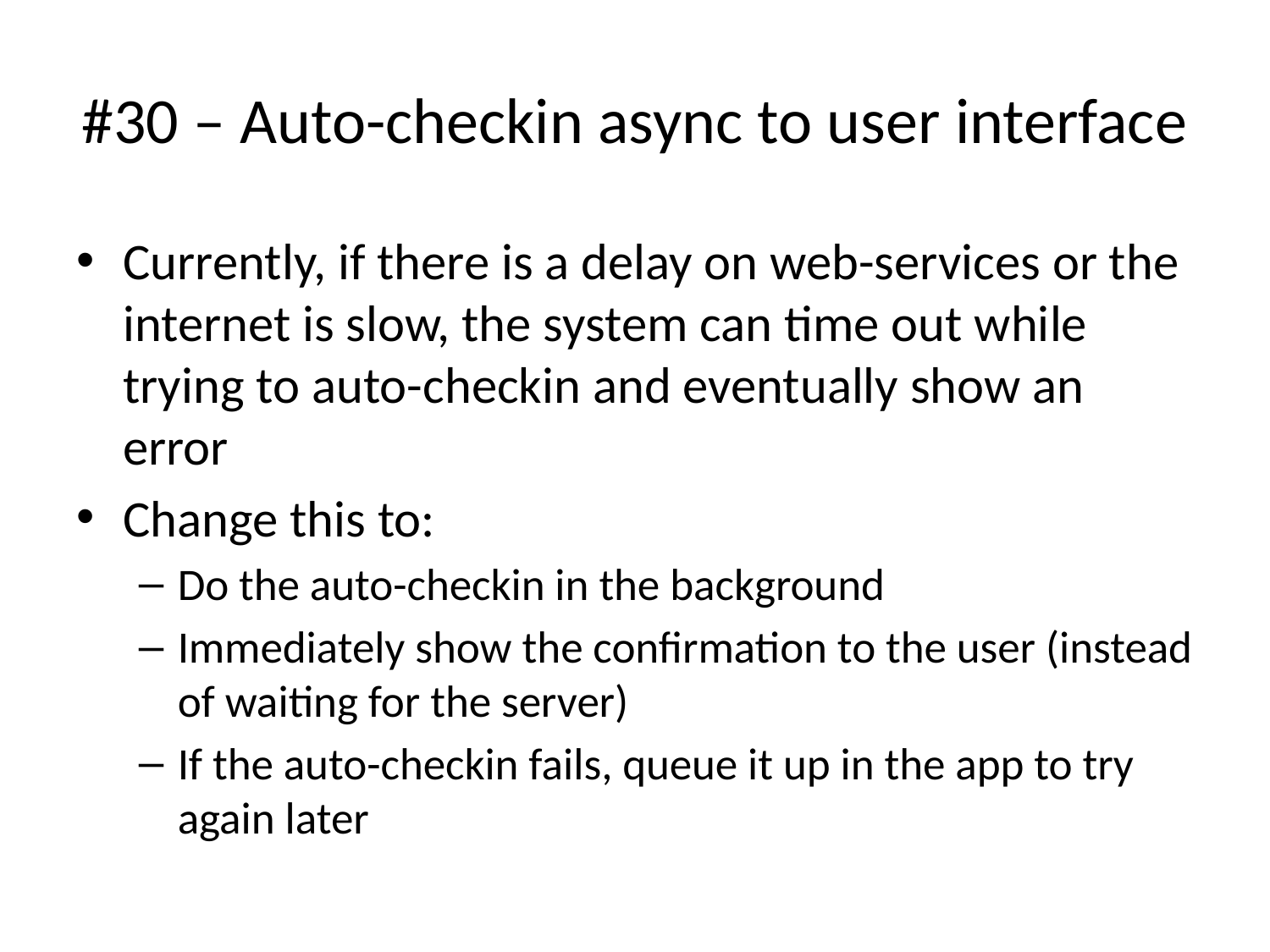

# #30 – Auto-checkin async to user interface
Currently, if there is a delay on web-services or the internet is slow, the system can time out while trying to auto-checkin and eventually show an error
Change this to:
Do the auto-checkin in the background
Immediately show the confirmation to the user (instead of waiting for the server)
If the auto-checkin fails, queue it up in the app to try again later